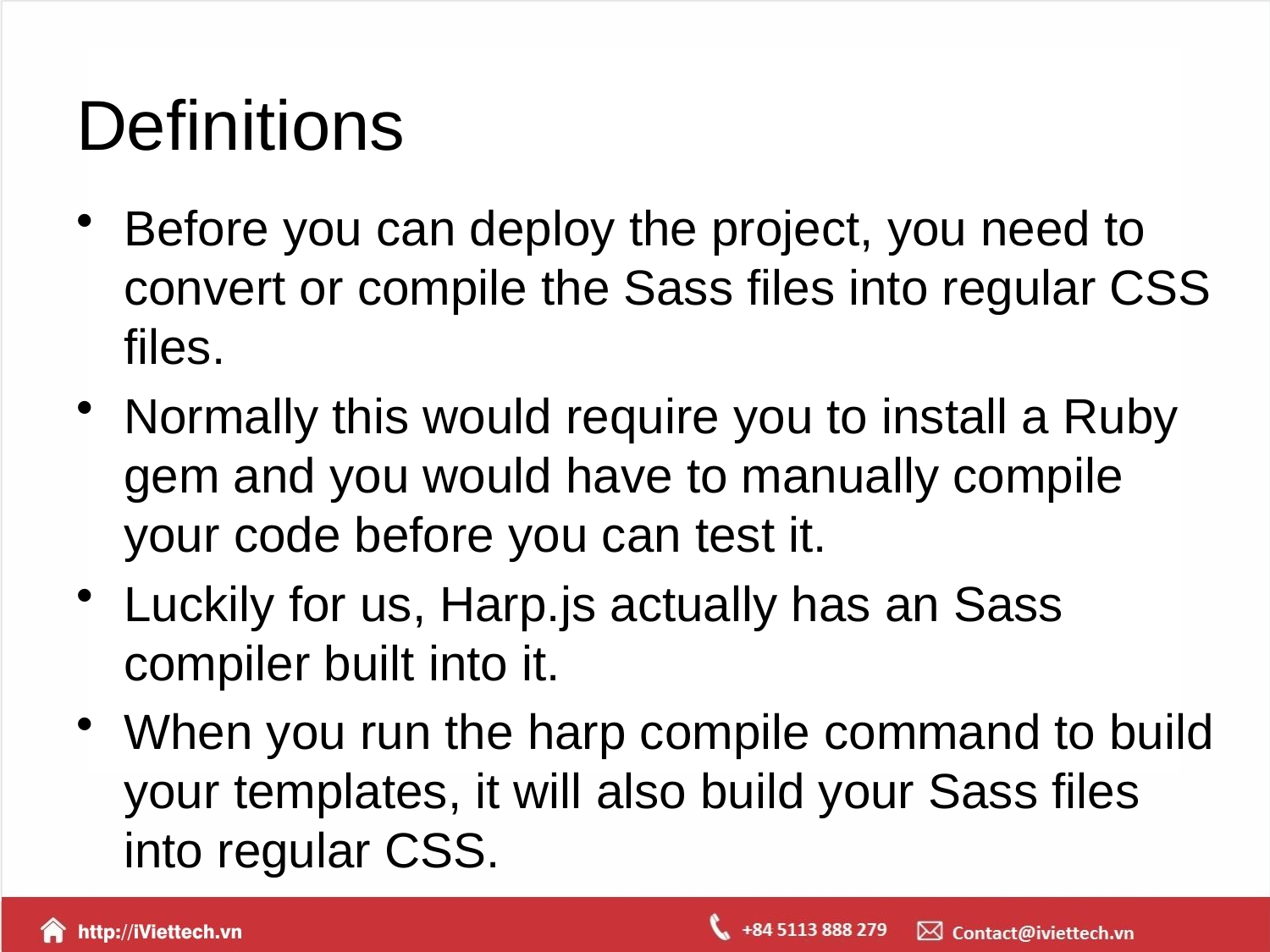

# Definitions
Before you can deploy the project, you need to convert or compile the Sass files into regular CSS files.
Normally this would require you to install a Ruby gem and you would have to manually compile your code before you can test it.
Luckily for us, Harp.js actually has an Sass compiler built into it.
When you run the harp compile command to build your templates, it will also build your Sass files into regular CSS.